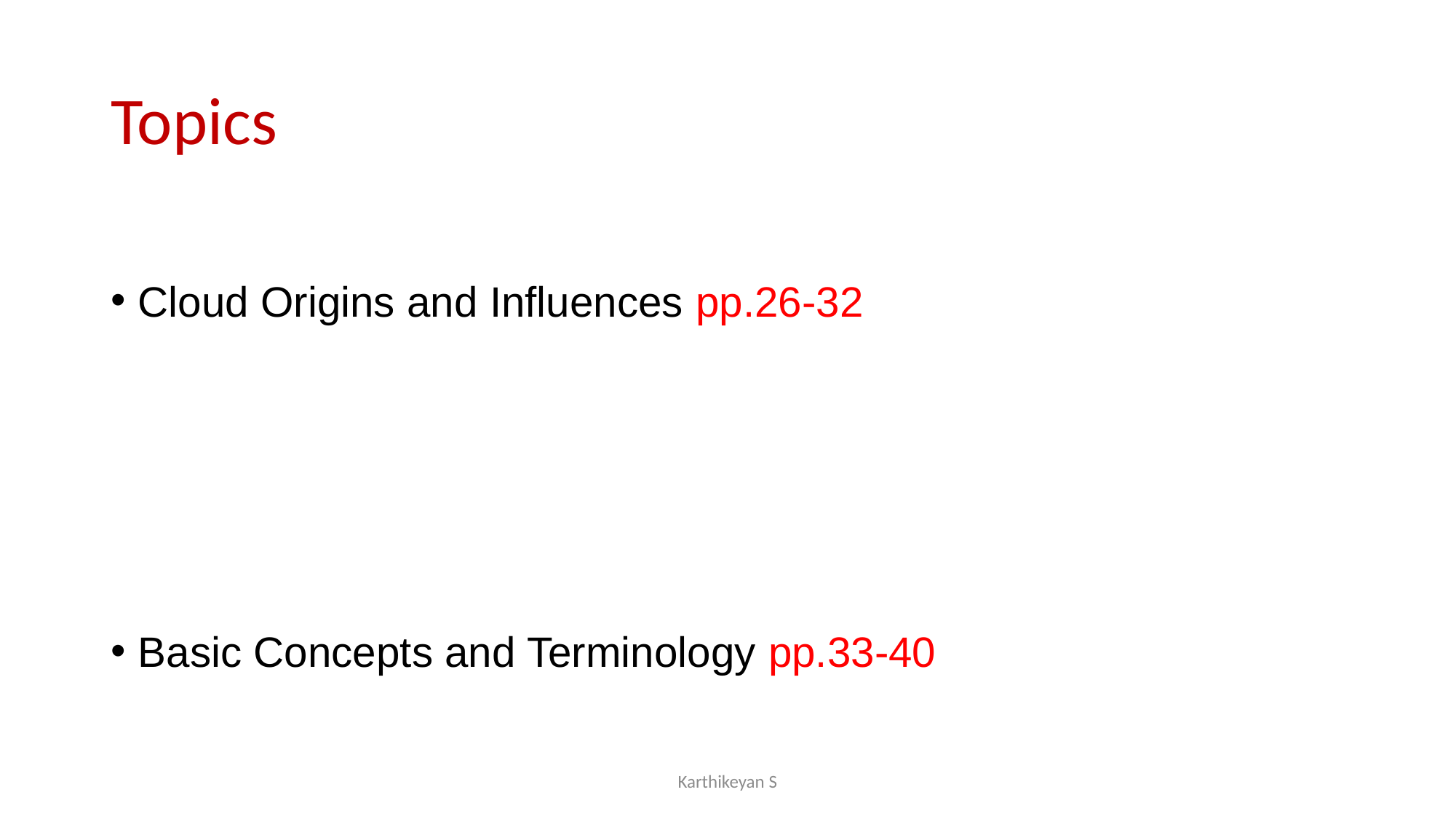

# Topics
Cloud Origins and Influences pp.26-32

Basic Concepts and Terminology pp.33-40

Karthikeyan S